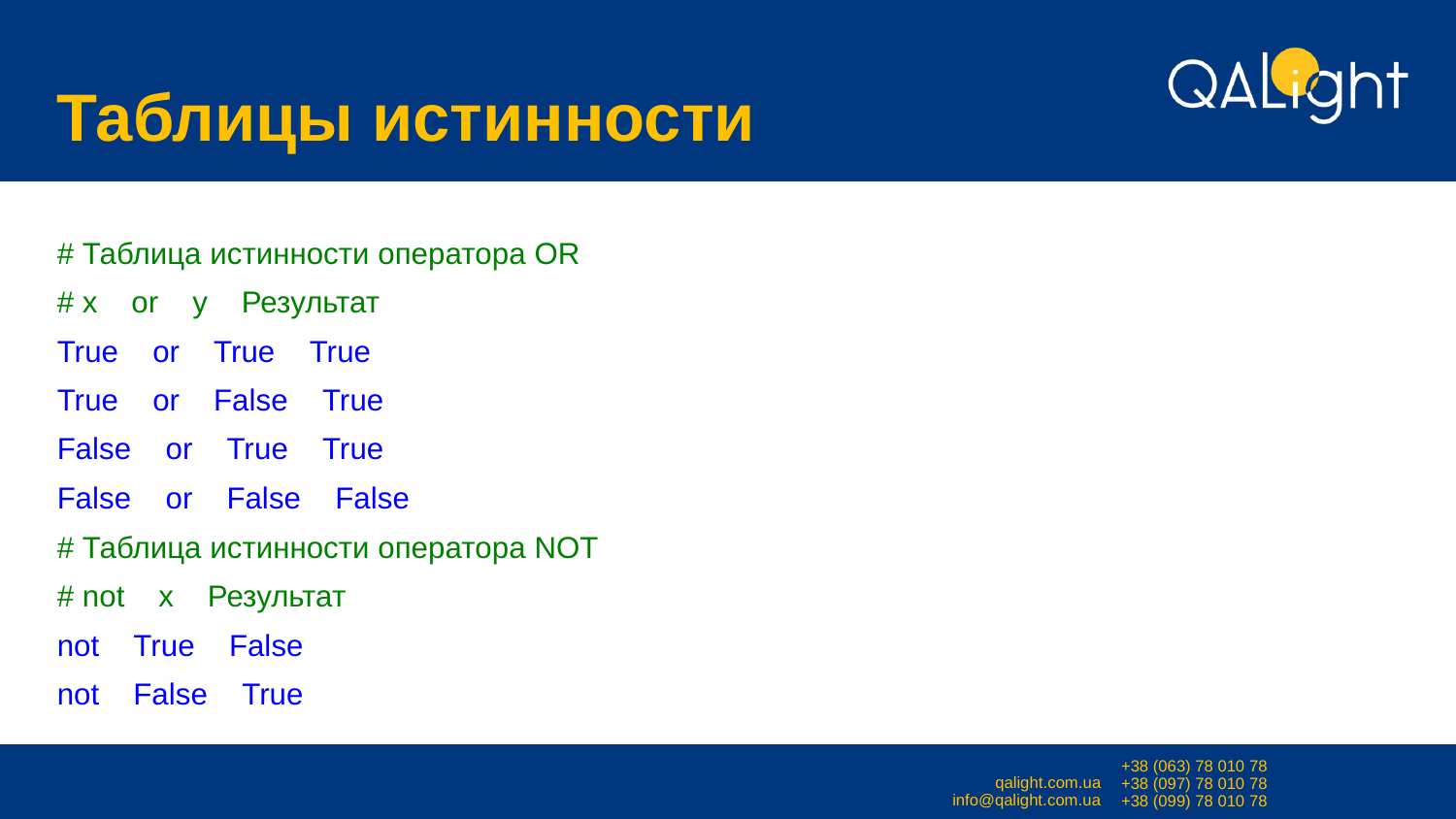

# Таблицы истинности
# Таблица истинности оператора OR
# x    or    y    Результат
True    or    True    True
True    or    False    True
False    or    True    True
False    or    False    False
# Таблица истинности оператора NOT
# not    x    Результат
not    True    False
not    False    True